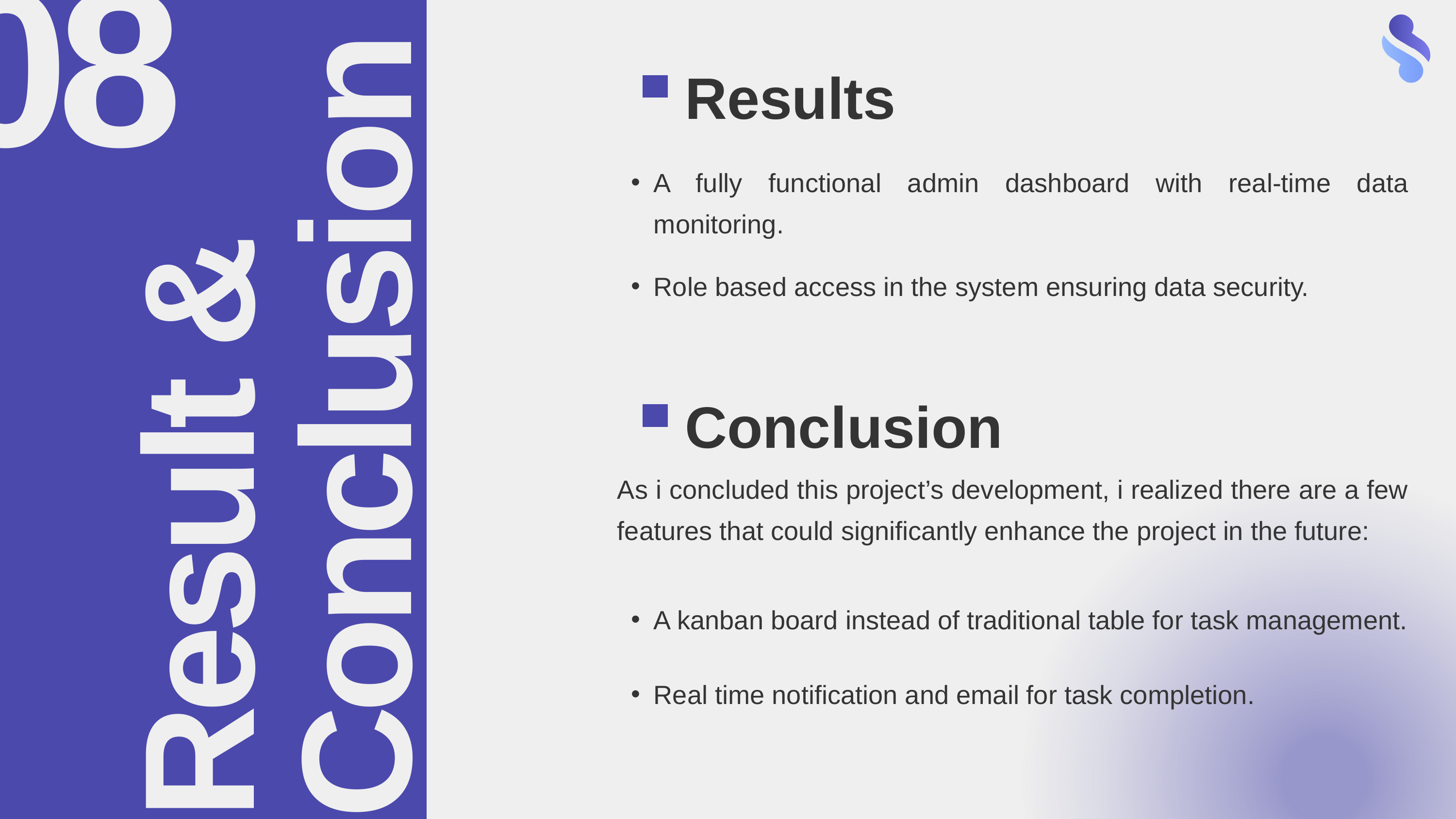

08

Results

A fully functional admin dashboard with real-time data monitoring.
Result &
Conclusion
Role based access in the system ensuring data security.
Conclusion

As i concluded this project’s development, i realized there are a few features that could significantly enhance the project in the future:

A kanban board instead of traditional table for task management.
Real time notification and email for task completion.